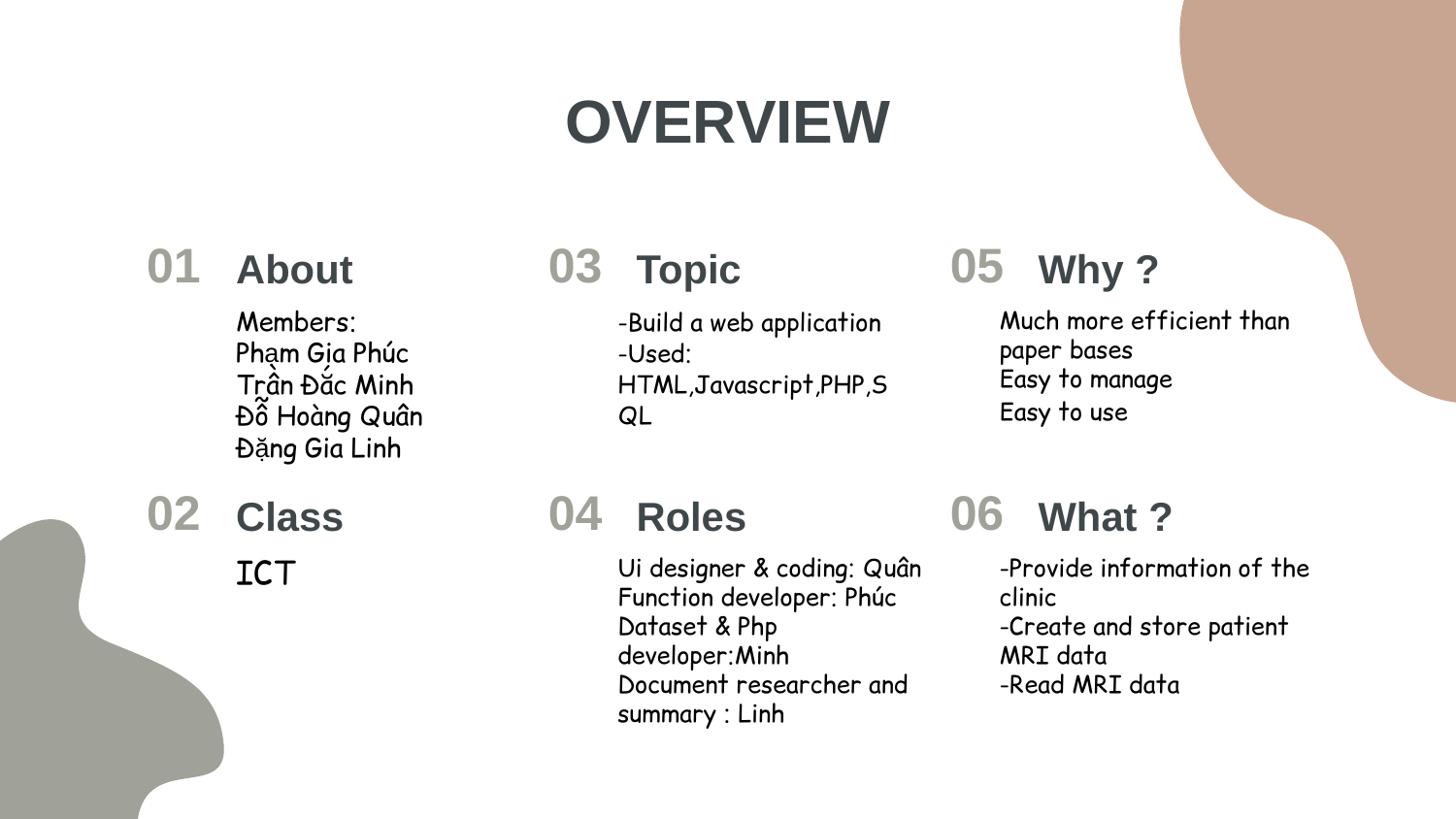

# OVERVIEW
01
About
03
Topic
05
Why ?
Much more efficient than paper bases
Easy to manage
Easy to use

Members:
Phạm Gia Phúc
Trần Đắc Minh
Đỗ Hoàng Quân
Đặng Gia Linh
-Build a web application
-Used: HTML,Javascript,PHP,SQL
02
04
06
Class
Roles
What ?
ICT
Ui designer & coding: Quân
Function developer: Phúc
Dataset & Php developer:Minh
Document researcher and summary : Linh
-Provide information of the clinic
-Create and store patient MRI data
-Read MRI data